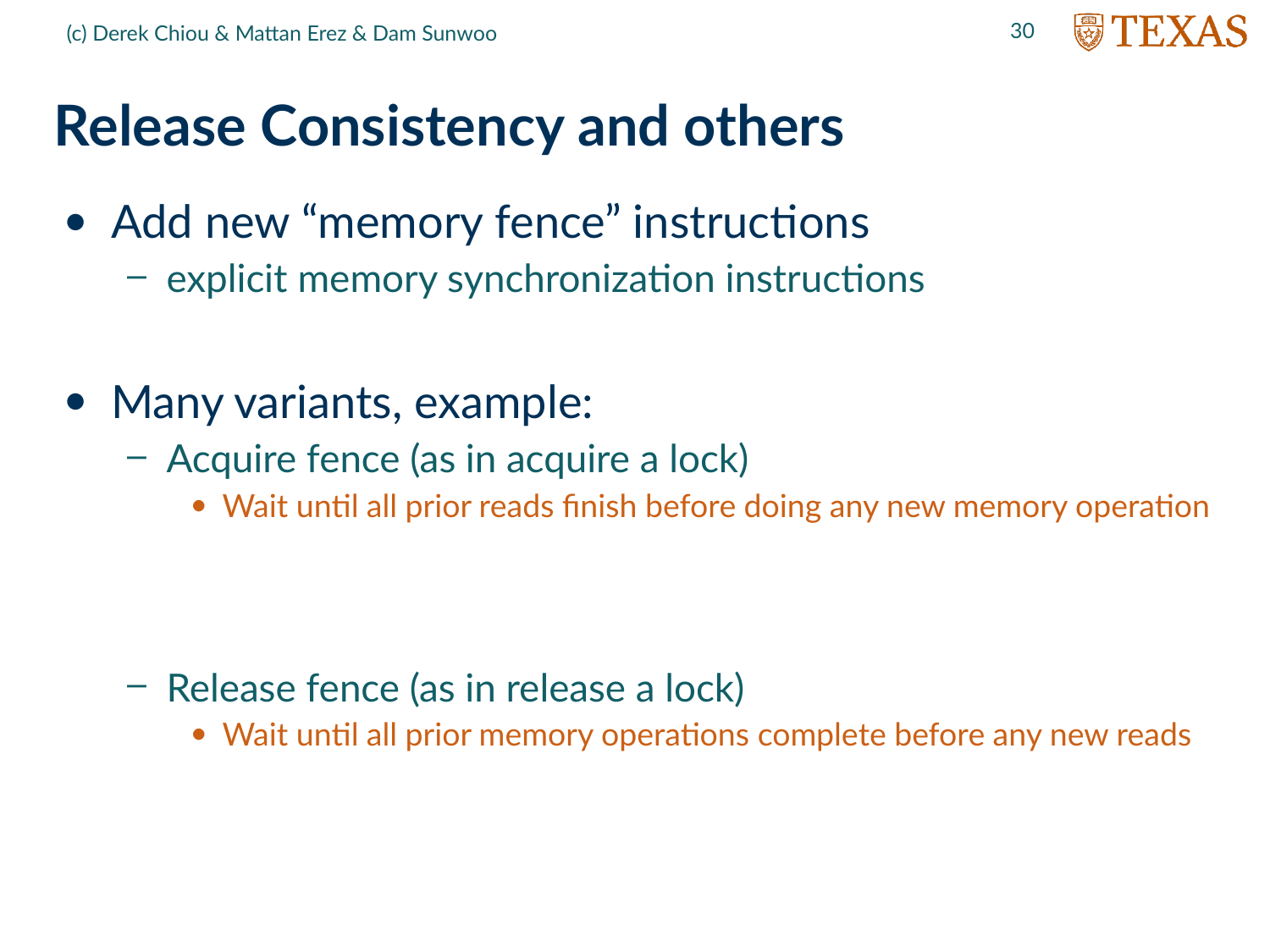

30
(c) Derek Chiou & Mattan Erez & Dam Sunwoo
# Release Consistency and others
Add new “memory fence” instructions
explicit memory synchronization instructions

Many variants, example:
Acquire fence (as in acquire a lock)
Wait until all prior reads finish before doing any new memory operation

Release fence (as in release a lock)
Wait until all prior memory operations complete before any new reads